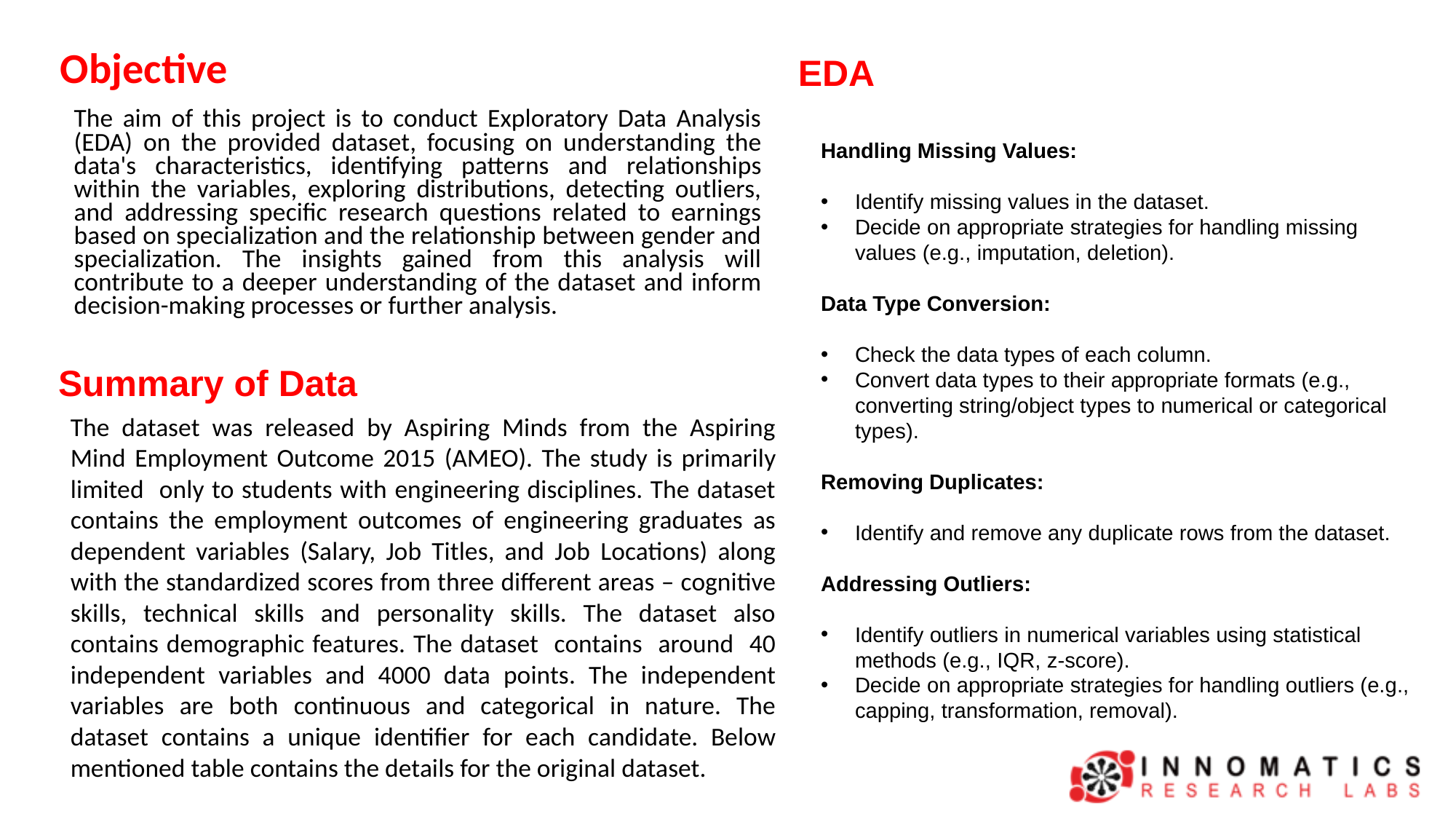

# Objective
EDA
The aim of this project is to conduct Exploratory Data Analysis (EDA) on the provided dataset, focusing on understanding the data's characteristics, identifying patterns and relationships within the variables, exploring distributions, detecting outliers, and addressing specific research questions related to earnings based on specialization and the relationship between gender and specialization. The insights gained from this analysis will contribute to a deeper understanding of the dataset and inform decision-making processes or further analysis.

Handling Missing Values:

Identify missing values in the dataset.
Decide on appropriate strategies for handling missing values (e.g., imputation, deletion).

Data Type Conversion:

Check the data types of each column.
Convert data types to their appropriate formats (e.g., converting string/object types to numerical or categorical types).

Removing Duplicates:

Identify and remove any duplicate rows from the dataset.

Addressing Outliers:

Identify outliers in numerical variables using statistical methods (e.g., IQR, z-score).
Decide on appropriate strategies for handling outliers (e.g., capping, transformation, removal).
Summary of Data
The dataset was released by Aspiring Minds from the Aspiring Mind Employment Outcome 2015 (AMEO). The study is primarily limited  only to students with engineering disciplines. The dataset contains the employment outcomes of engineering graduates as dependent variables (Salary, Job Titles, and Job Locations) along with the standardized scores from three different areas – cognitive skills, technical skills and personality skills. The dataset also contains demographic features. The dataset  contains  around  40 independent variables and 4000 data points. The independent variables are both continuous and categorical in nature. The dataset contains a unique identifier for each candidate. Below mentioned table contains the details for the original dataset.